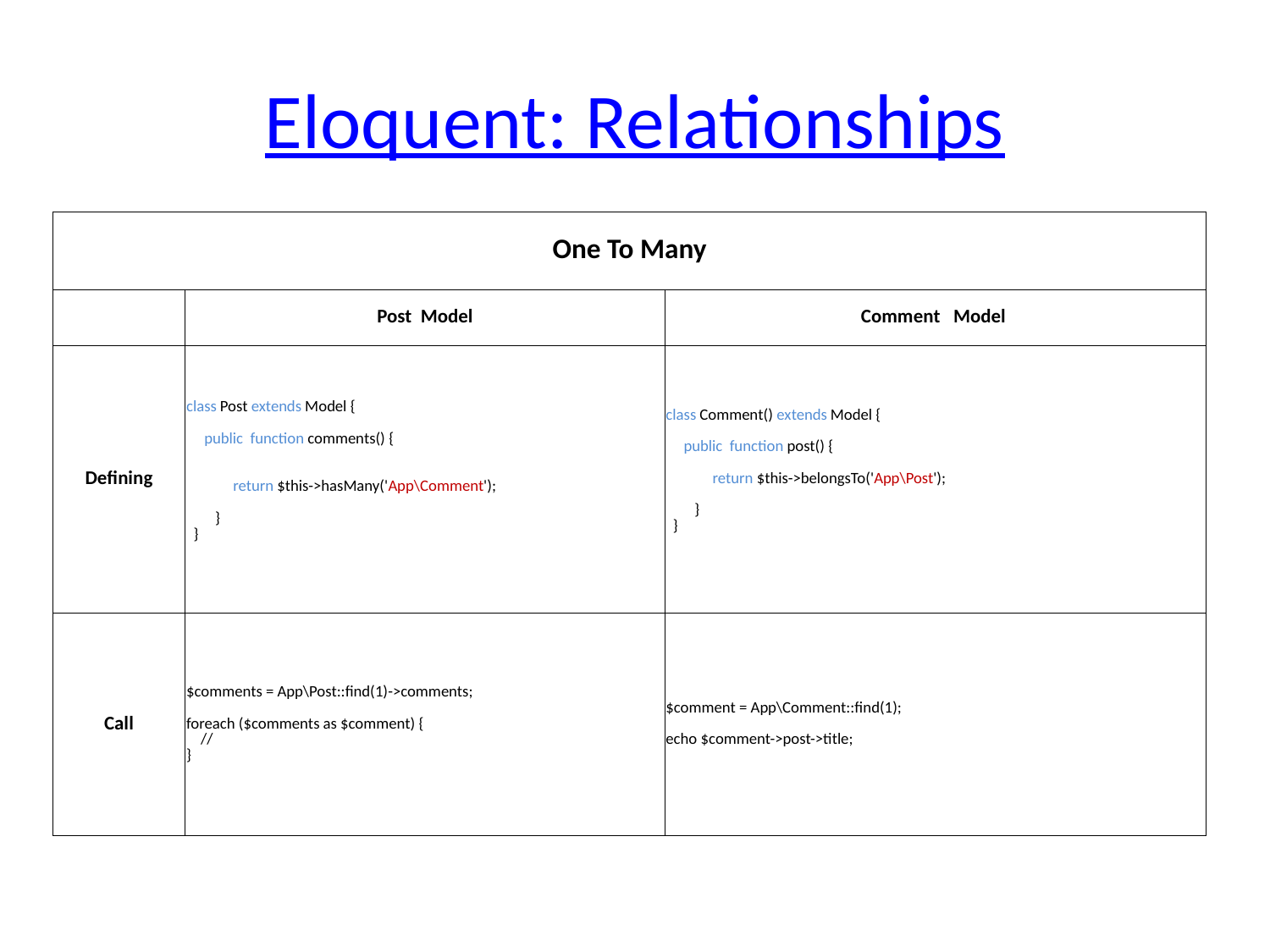

# Eloquent: Relationships
| One To Many |  |  |
| --- | --- | --- |
|  | Post Model | Comment Model |
| Defining | class Post extends Model { public function comments() { return $this->hasMany('App\Comment'); } } | class Comment() extends Model { public function post() { return $this->belongsTo('App\Post'); } } |
| Call | $comments = App\Post::find(1)->comments; foreach ($comments as $comment) { // } | $comment = App\Comment::find(1); echo $comment->post->title; |